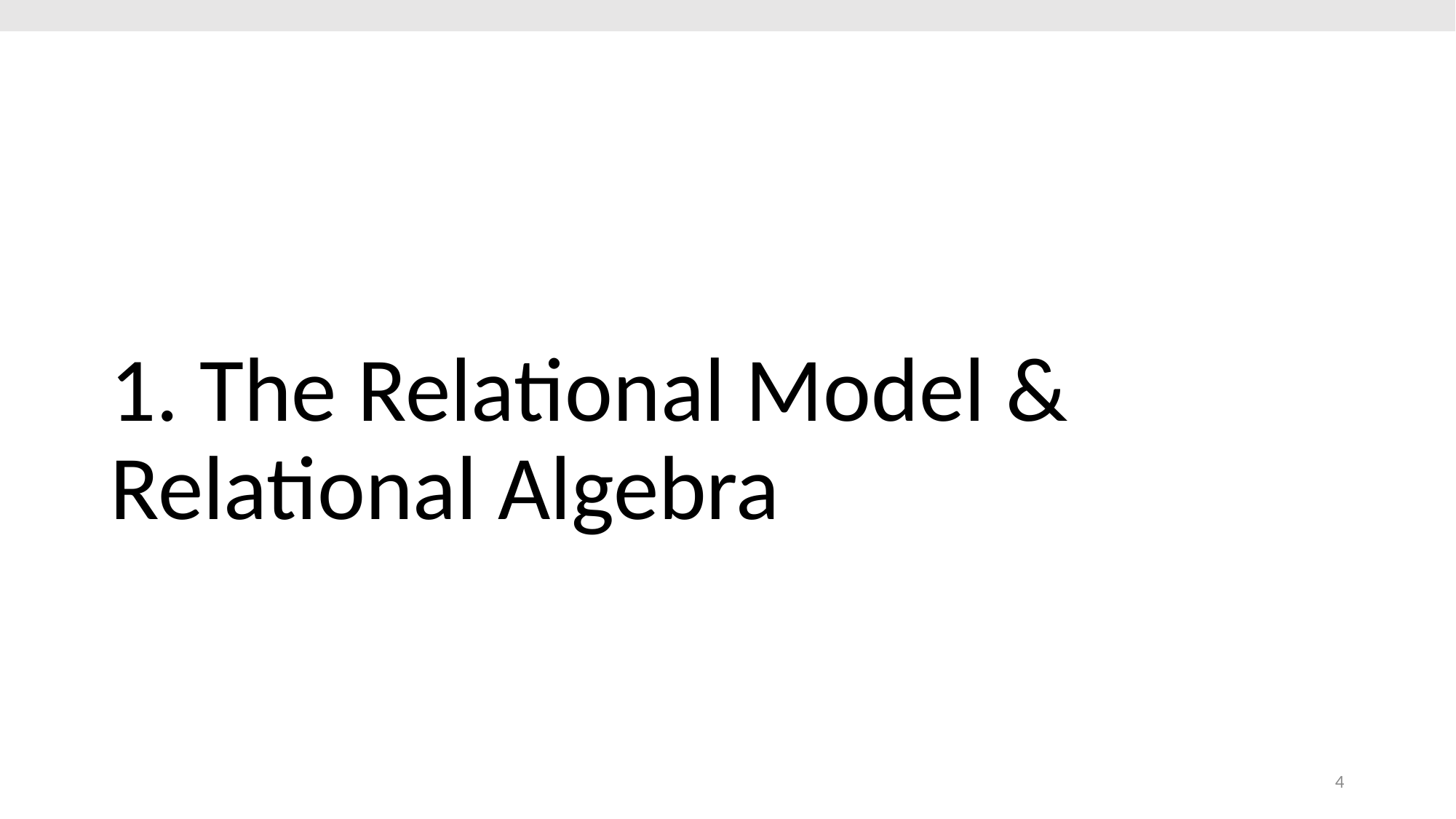

# 1. The Relational Model & Relational Algebra
4